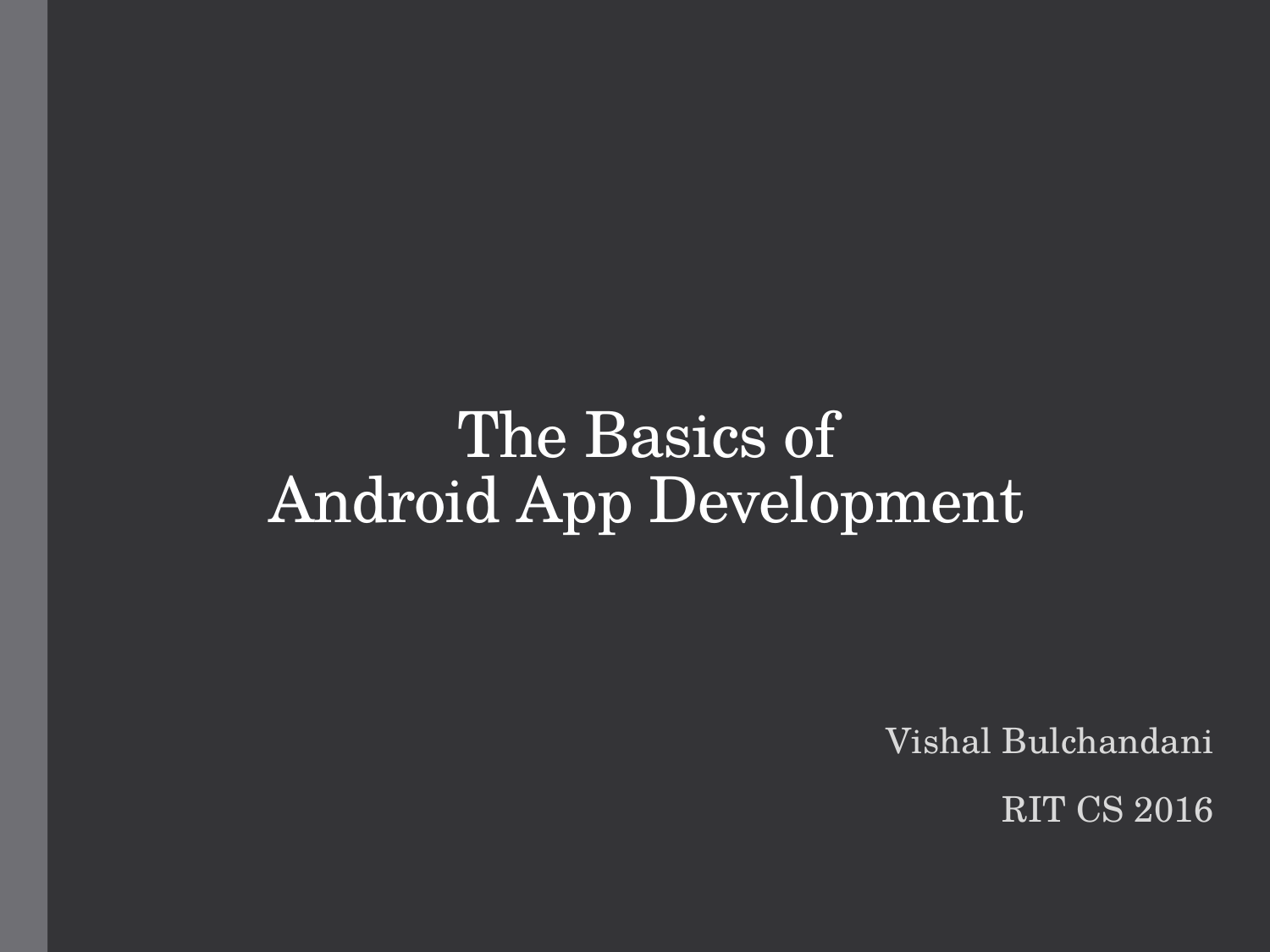

# The Basics of Android App Development
Vishal Bulchandani
RIT CS 2016